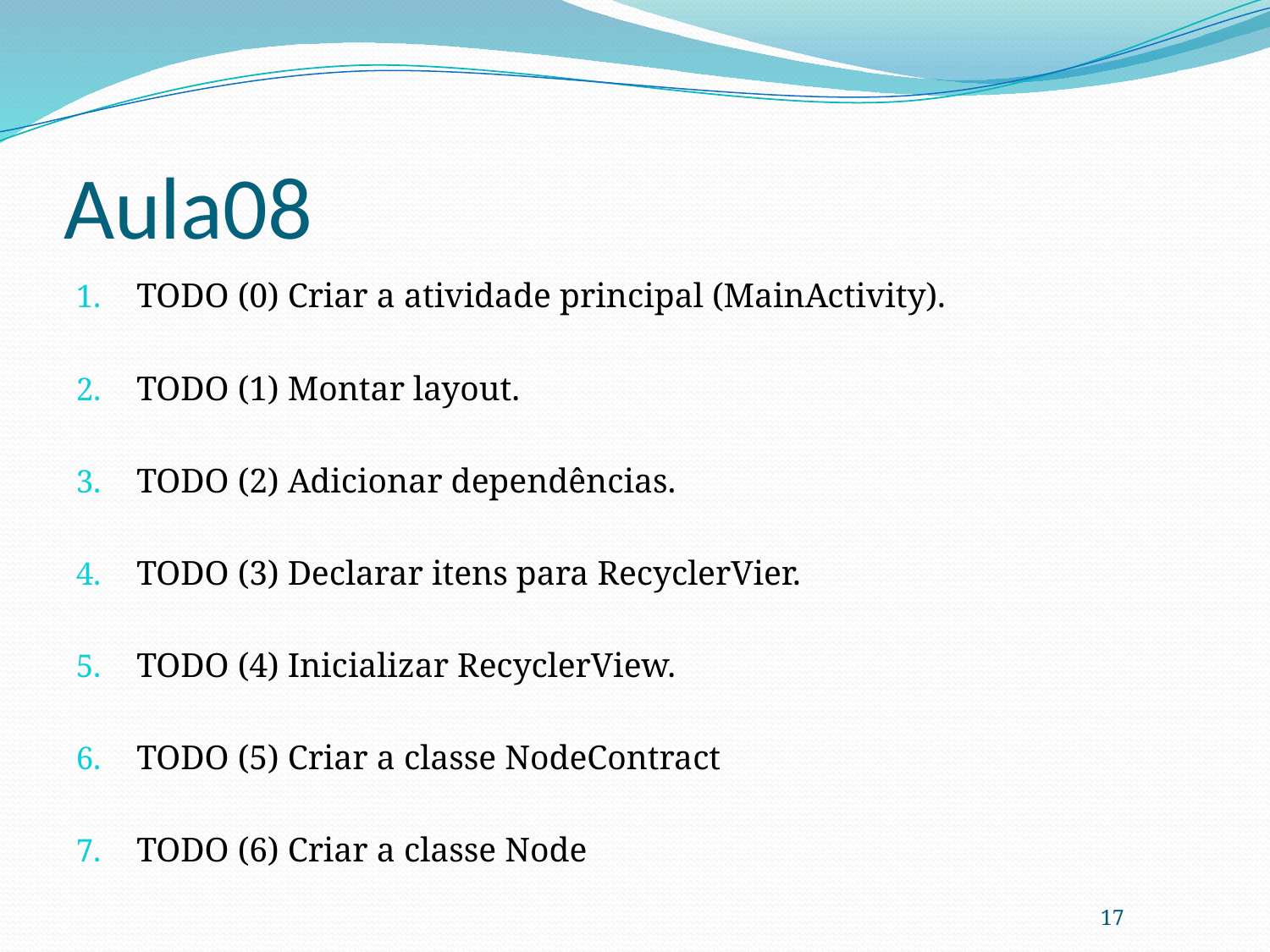

# Aula08
TODO (0) Criar a atividade principal (MainActivity).

TODO (1) Montar layout.

TODO (2) Adicionar dependências.

TODO (3) Declarar itens para RecyclerVier.

TODO (4) Inicializar RecyclerView.

TODO (5) Criar a classe NodeContract

TODO (6) Criar a classe Node
17